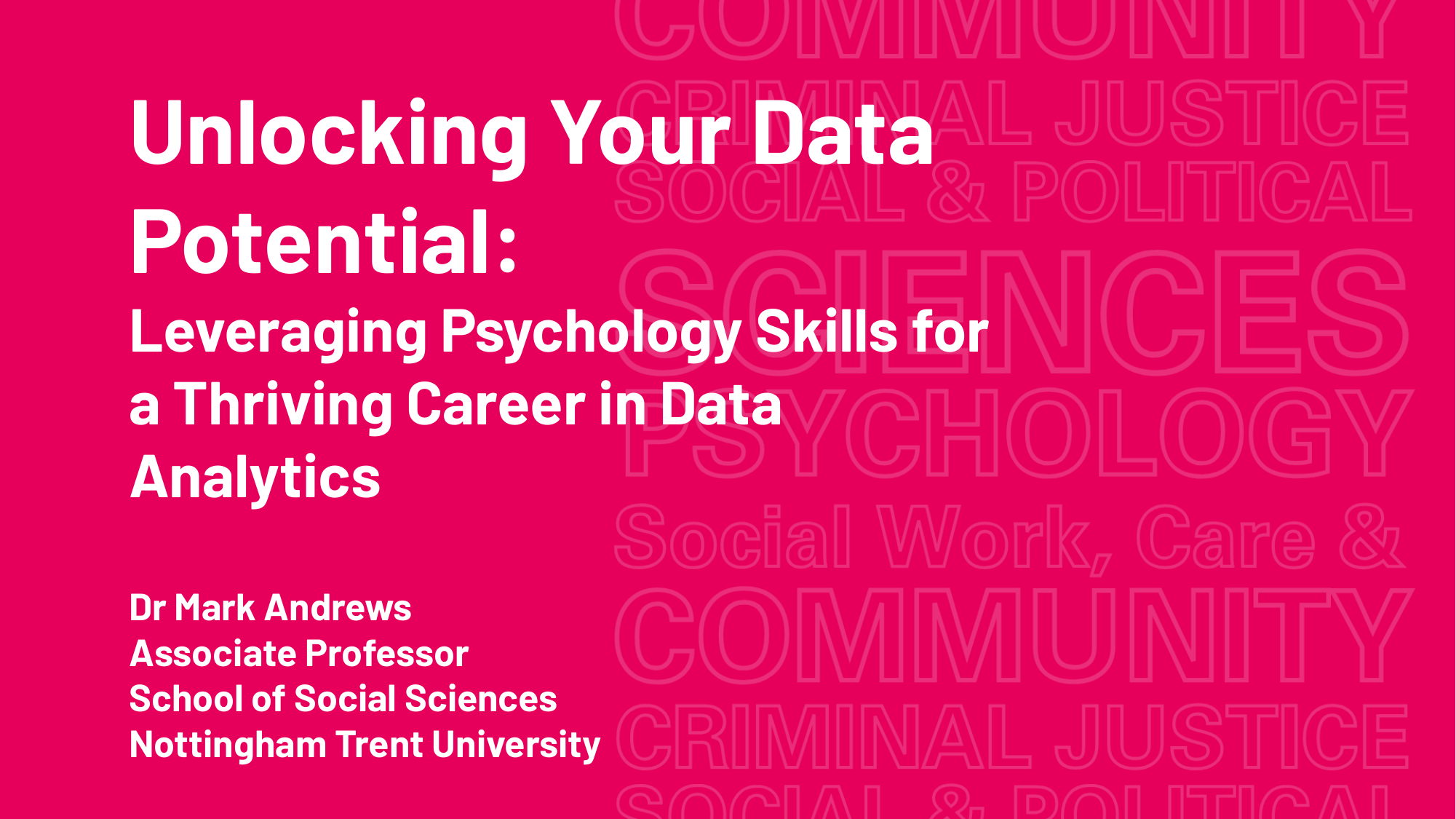

Unlocking Your Data Potential:
Leveraging Psychology Skills for a Thriving Career in Data Analytics

Dr Mark Andrews
Associate Professor
School of Social Sciences
Nottingham Trent University